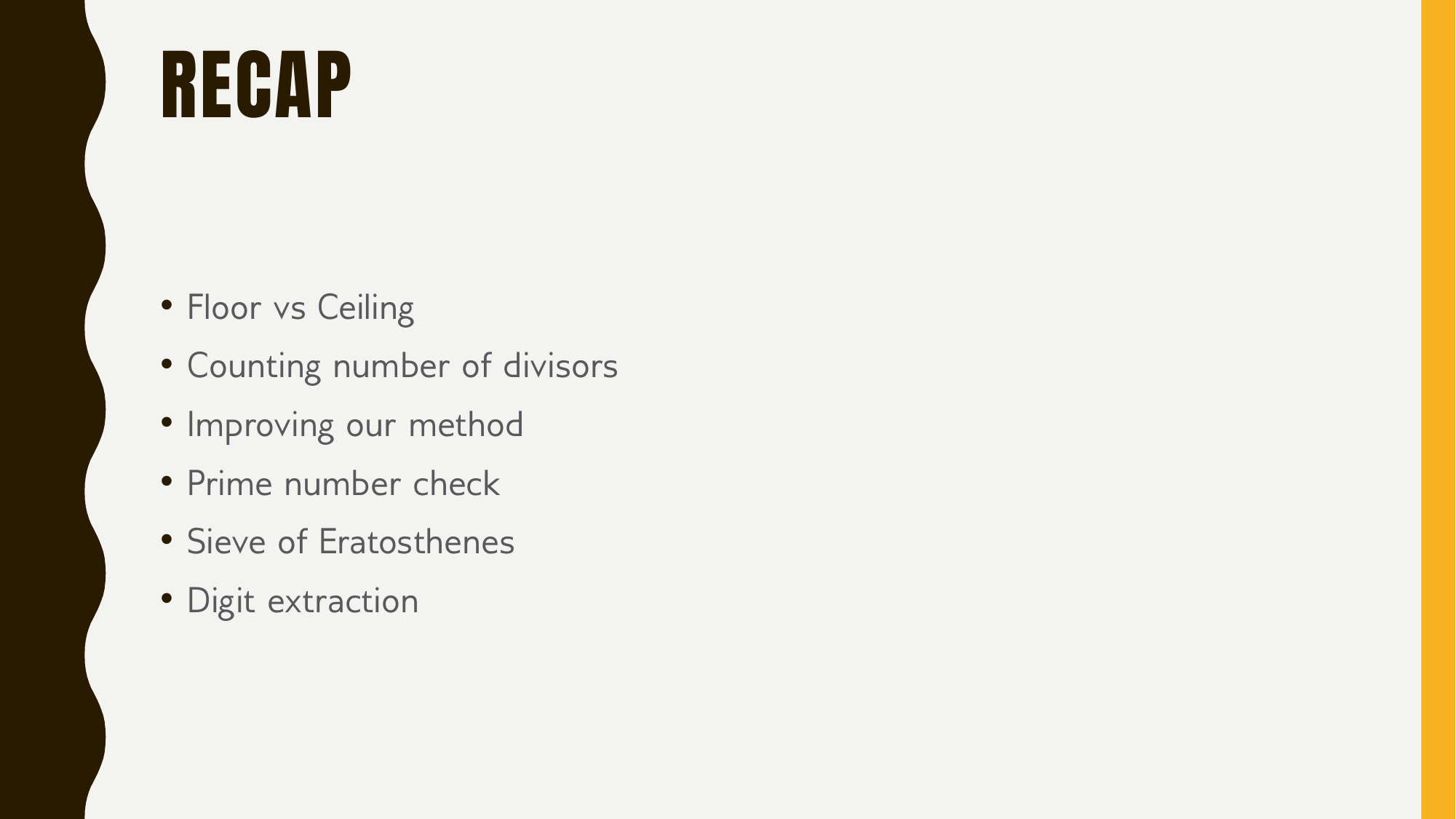

# Recap
Floor vs Ceiling
Counting number of divisors
Improving our method
Prime number check
Sieve of Eratosthenes
Digit extraction